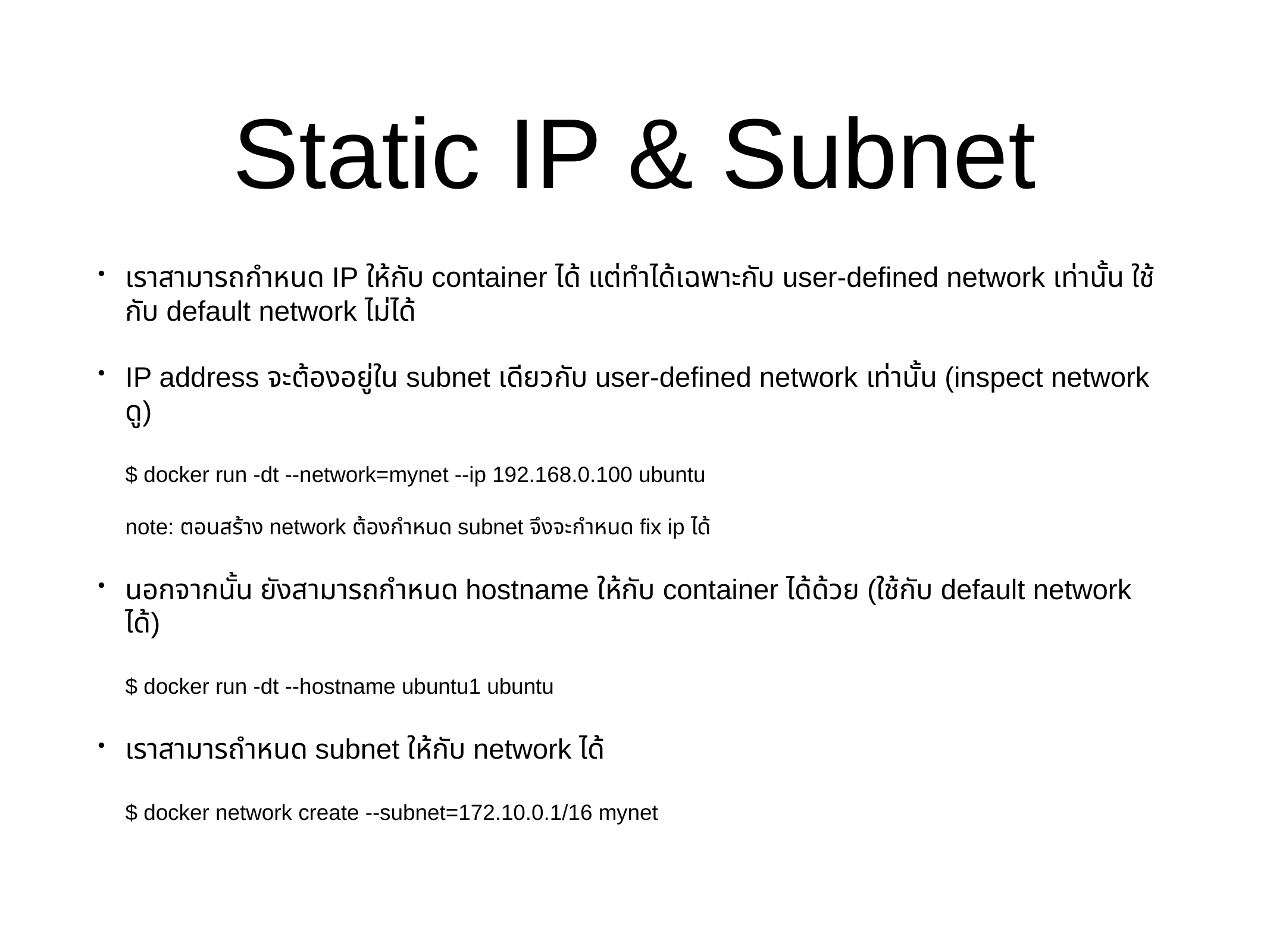

# Static IP & Subnet
เราสามารถกำหนด IP ให้กับ container ได้ แต่ทำได้เฉพาะกับ user-defined network เท่านั้น ใช้กับ default network ไม่ได้
IP address จะต้องอยู่ใน subnet เดียวกับ user-defined network เท่านั้น (inspect network ดู)
$ docker run -dt --network=mynet --ip 192.168.0.100 ubuntu
note: ตอนสร้าง network ต้องกำหนด subnet จึงจะกำหนด fix ip ได้
นอกจากนั้น ยังสามารถกำหนด hostname ให้กับ container ได้ด้วย (ใช้กับ default network ได้)
$ docker run -dt --hostname ubuntu1 ubuntu
เราสามารถำหนด subnet ให้กับ network ได้
$ docker network create --subnet=172.10.0.1/16 mynet
7